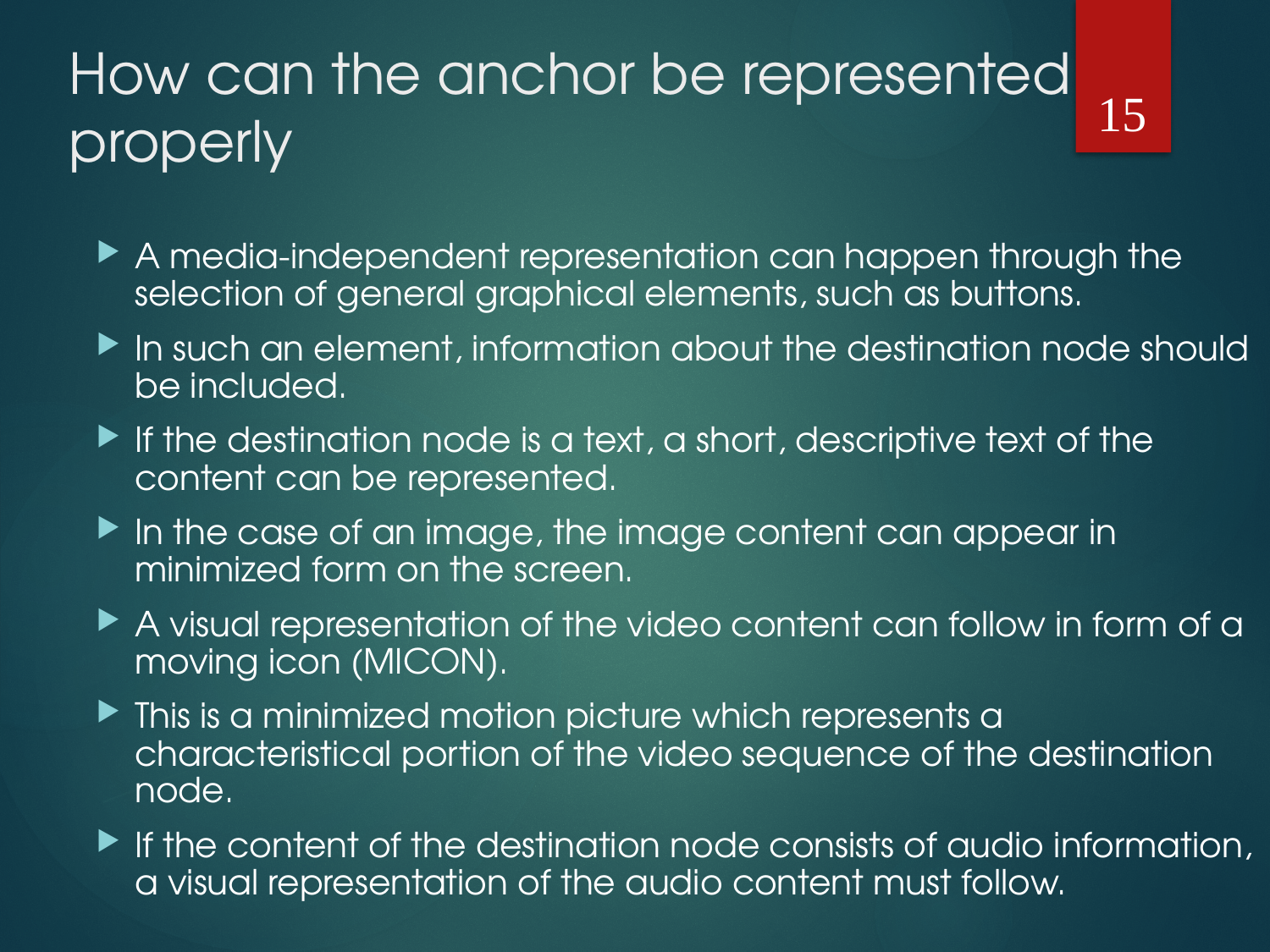

# How can the anchor be represented properly
15
A media-independent representation can happen through the selection of general graphical elements, such as buttons.
In such an element, information about the destination node should be included.
If the destination node is a text, a short, descriptive text of the content can be represented.
In the case of an image, the image content can appear in minimized form on the screen.
A visual representation of the video content can follow in form of a moving icon (MICON).
This is a minimized motion picture which represents a characteristical portion of the video sequence of the destination node.
If the content of the destination node consists of audio information, a visual representation of the audio content must follow.